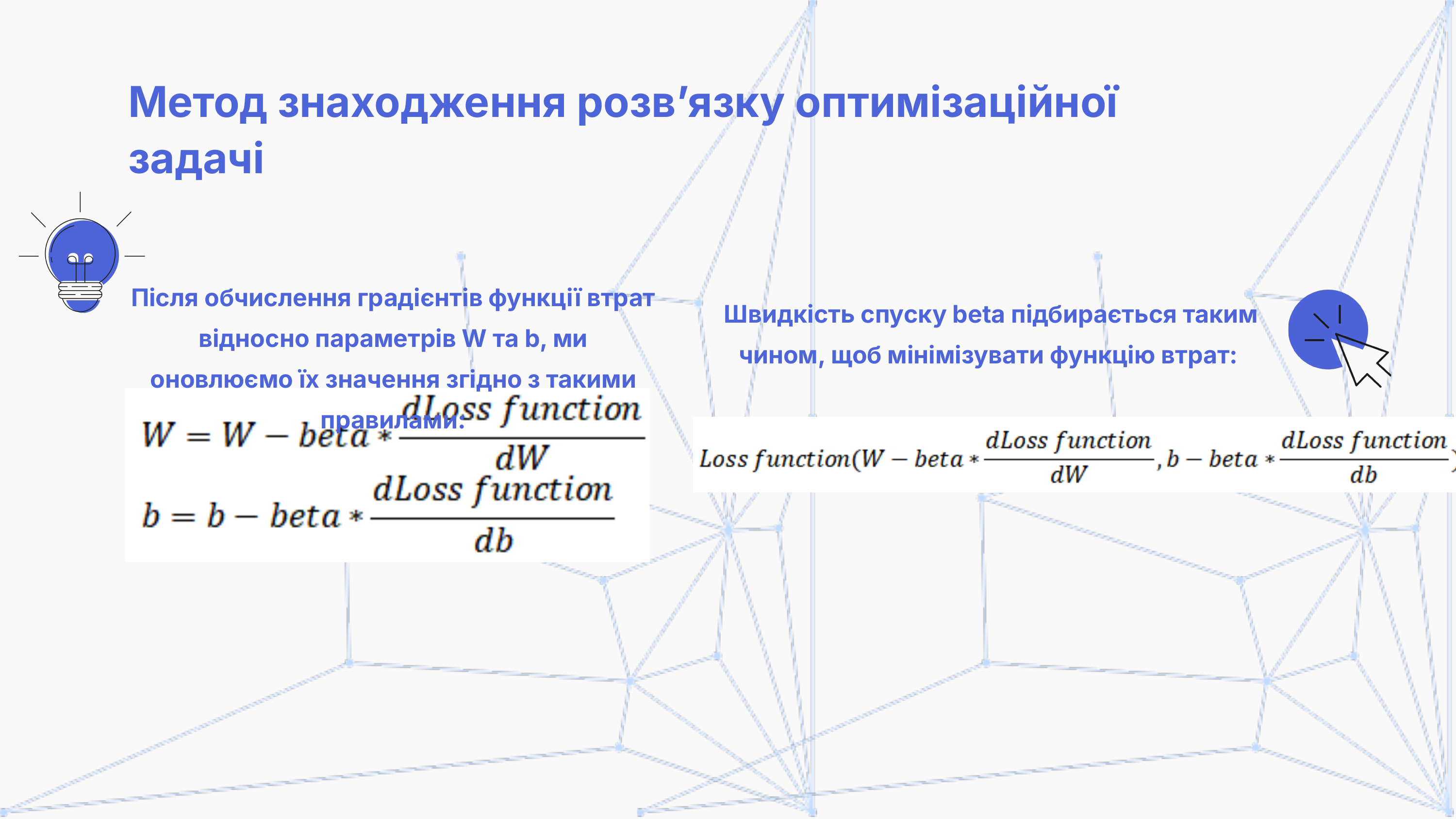

Метод знаходження розв’язку оптимізаційної задачі

Після обчислення градієнтів функції втрат відносно параметрів W та b, ми оновлюємо їх значення згідно з такими правилами:

Швидкість спуску beta підбирається таким чином, щоб мінімізувати функцію втрат: